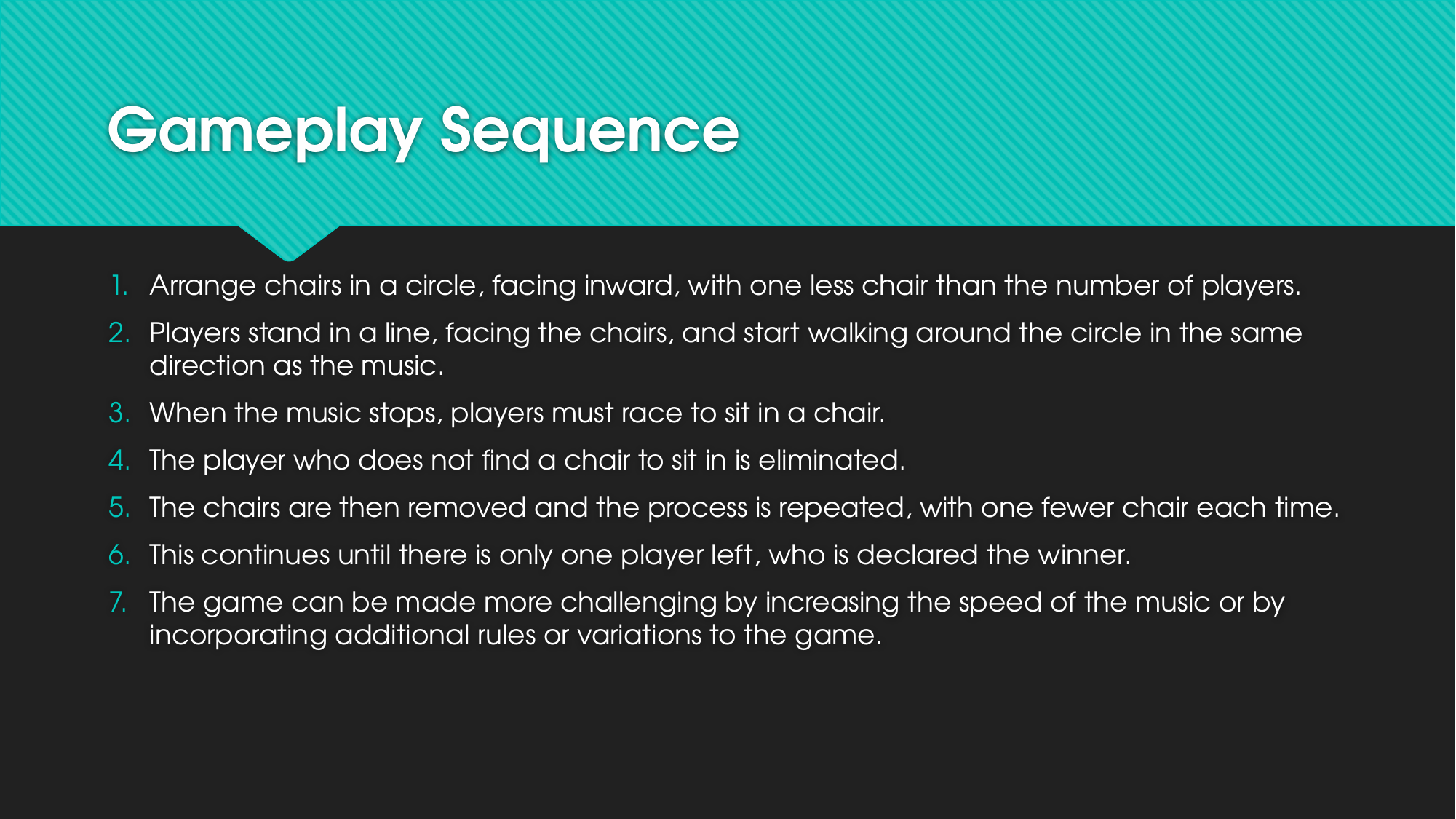

# Gameplay Sequence
Arrange chairs in a circle, facing inward, with one less chair than the number of players.
Players stand in a line, facing the chairs, and start walking around the circle in the same direction as the music.
When the music stops, players must race to sit in a chair.
The player who does not find a chair to sit in is eliminated.
The chairs are then removed and the process is repeated, with one fewer chair each time.
This continues until there is only one player left, who is declared the winner.
The game can be made more challenging by increasing the speed of the music or by incorporating additional rules or variations to the game.